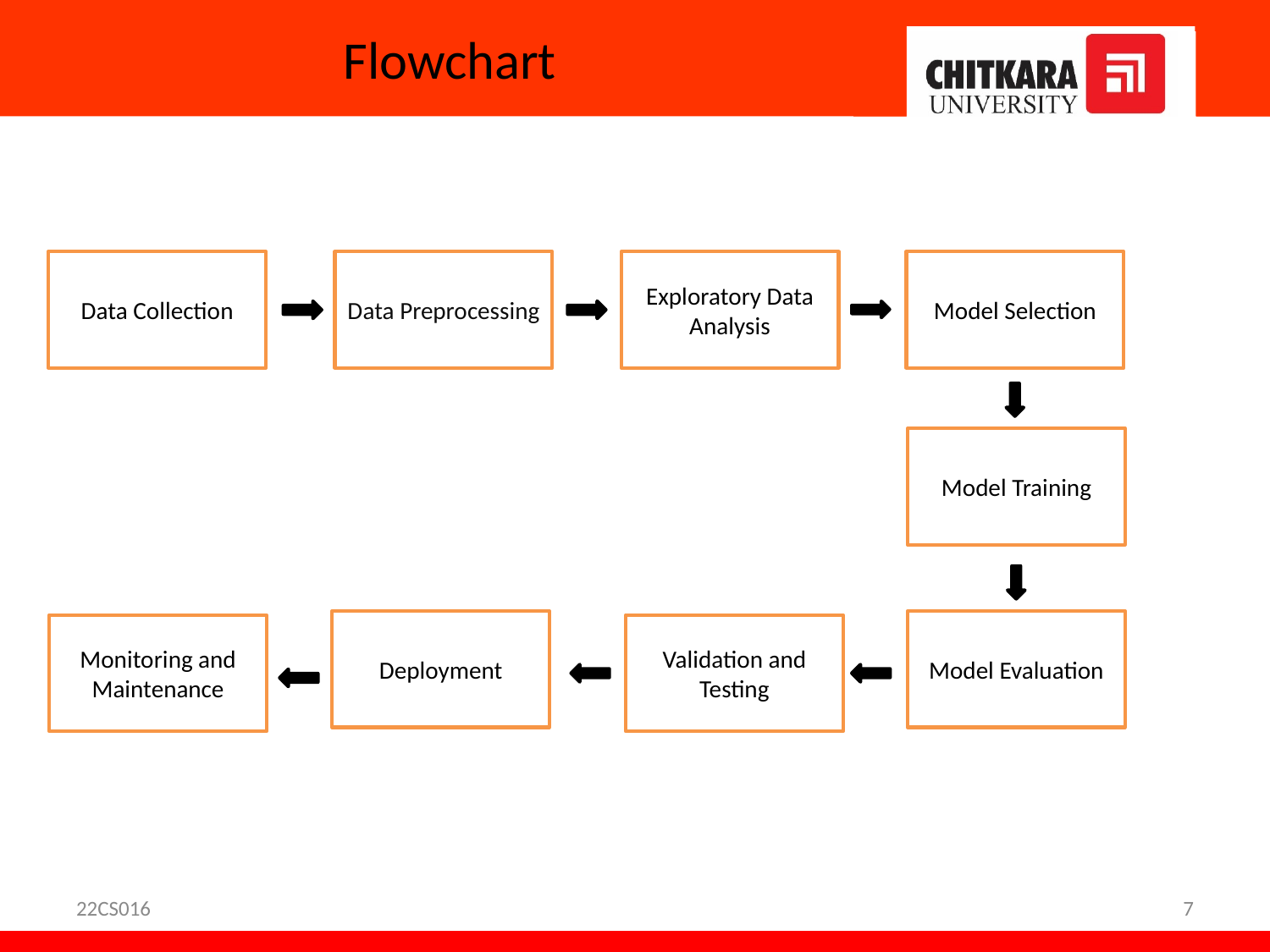

# Flowchart
Data Collection
Data Preprocessing
Exploratory Data Analysis
Model Selection

Model Training

Deployment
Model Evaluation
Monitoring and Maintenance
Validation and Testing

22CS016
7